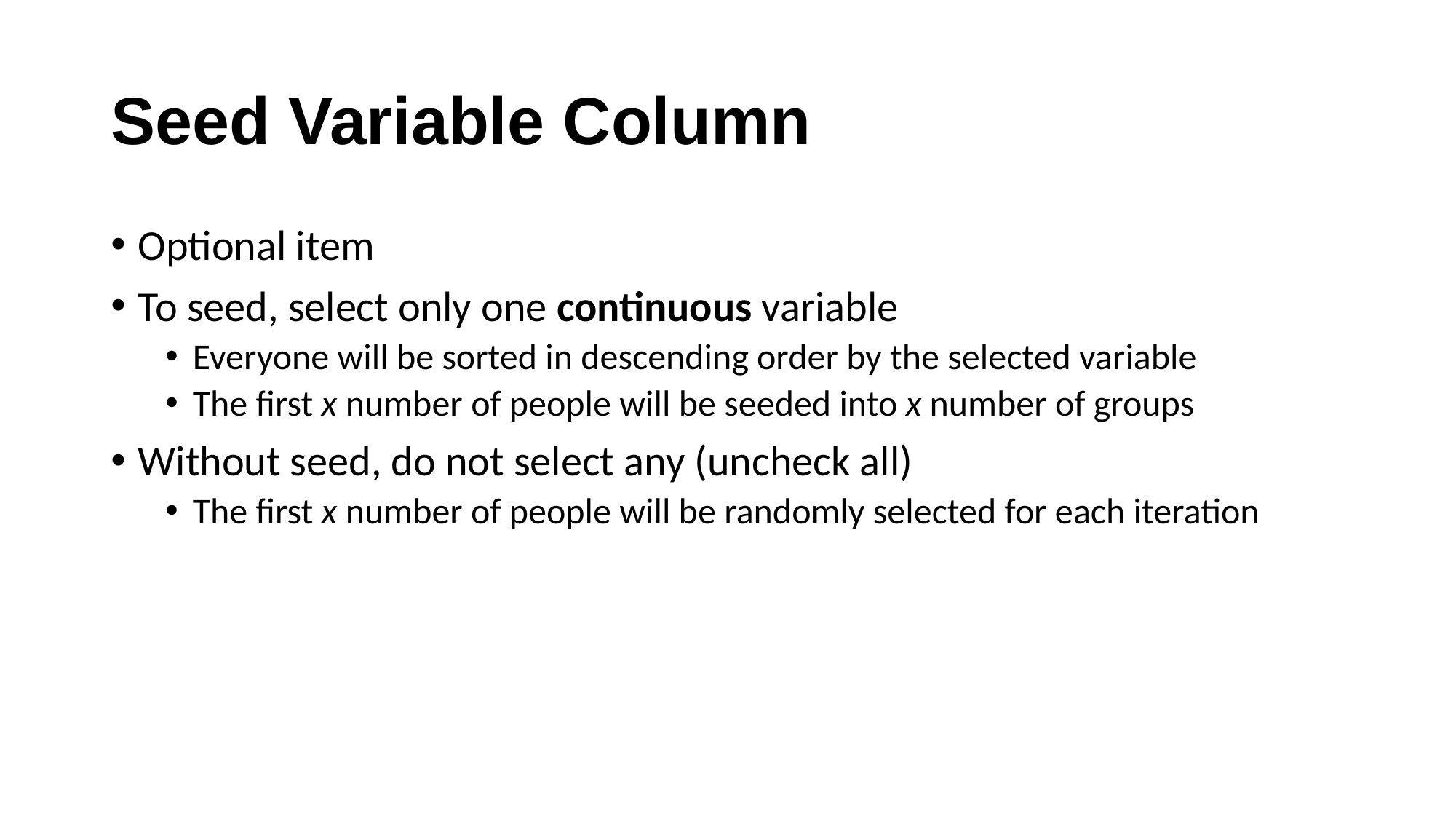

# Seed Variable Column
Optional item
To seed, select only one continuous variable
Everyone will be sorted in descending order by the selected variable
The first x number of people will be seeded into x number of groups
Without seed, do not select any (uncheck all)
The first x number of people will be randomly selected for each iteration